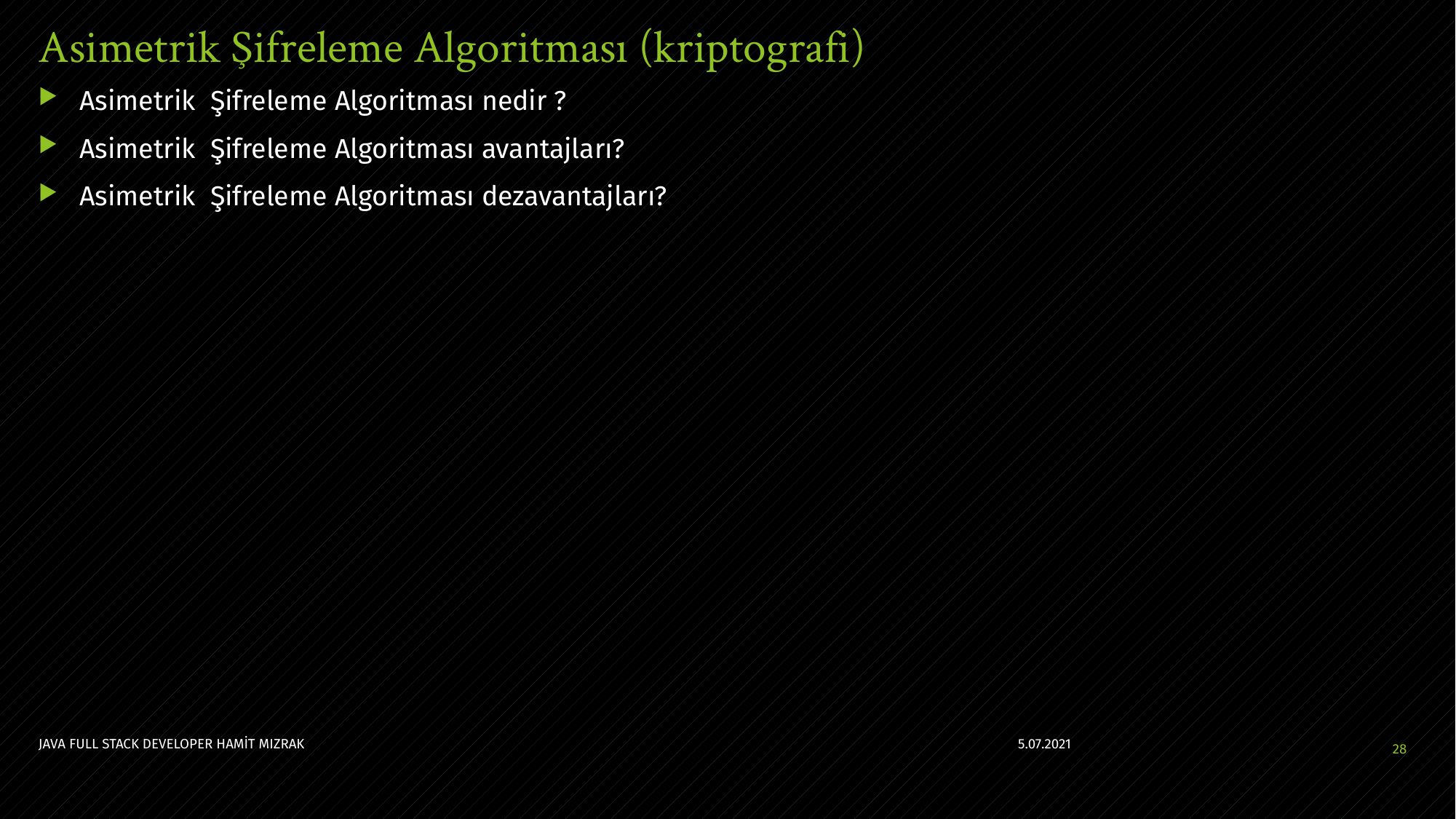

# Asimetrik Şifreleme Algoritması (kriptografi)
Asimetrik  Şifreleme Algoritması nedir ?
Asimetrik  Şifreleme Algoritması avantajları?
Asimetrik  Şifreleme Algoritması dezavantajları?

JAVA FULL STACK DEVELOPER HAMİT MIZRAK
5.07.2021
28